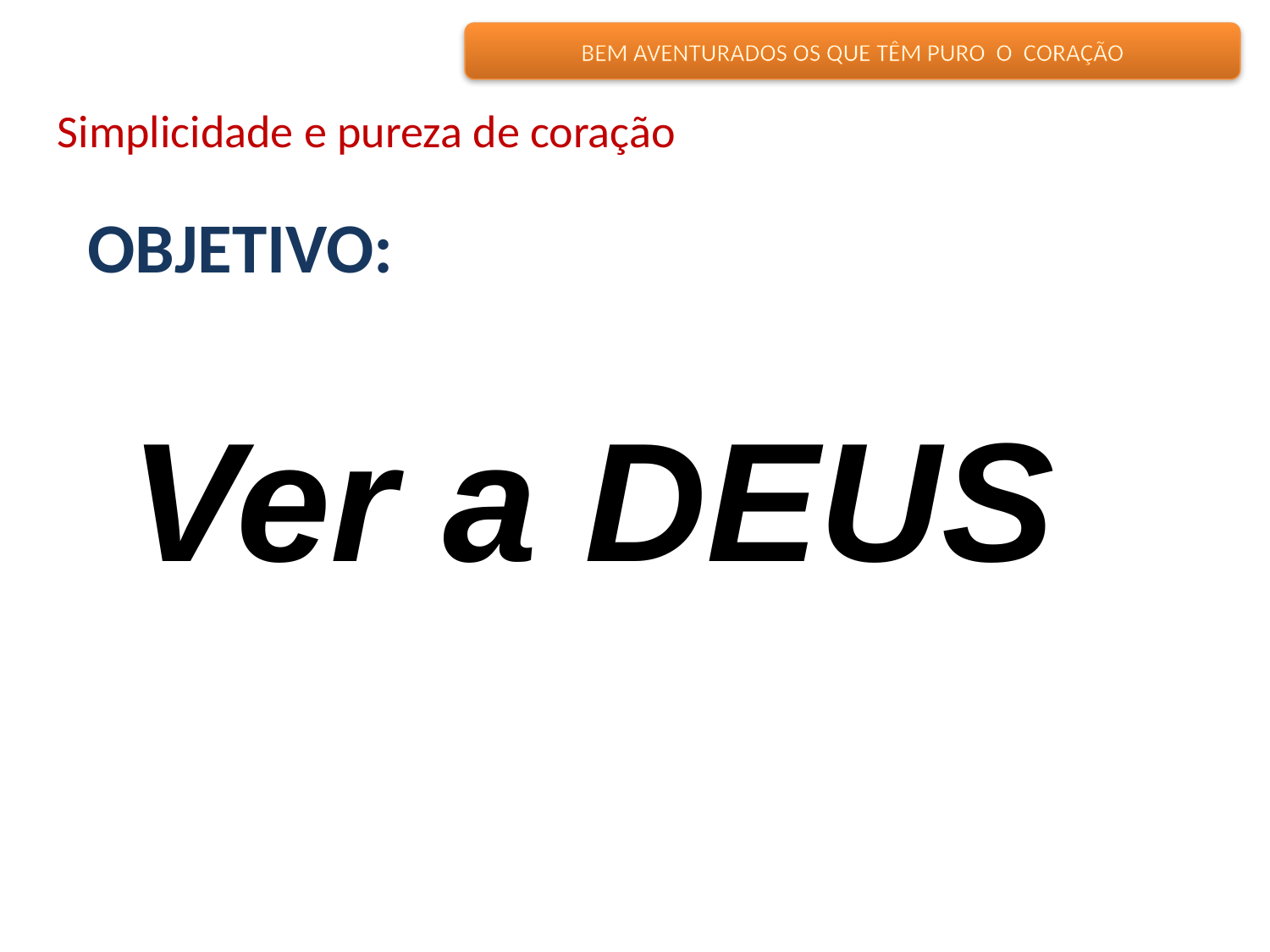

BEM AVENTURADOS OS QUE TÊM PURO  O  CORAÇÃO
Simplicidade e pureza de coração

OBJETIVO:
Ver a DEUS